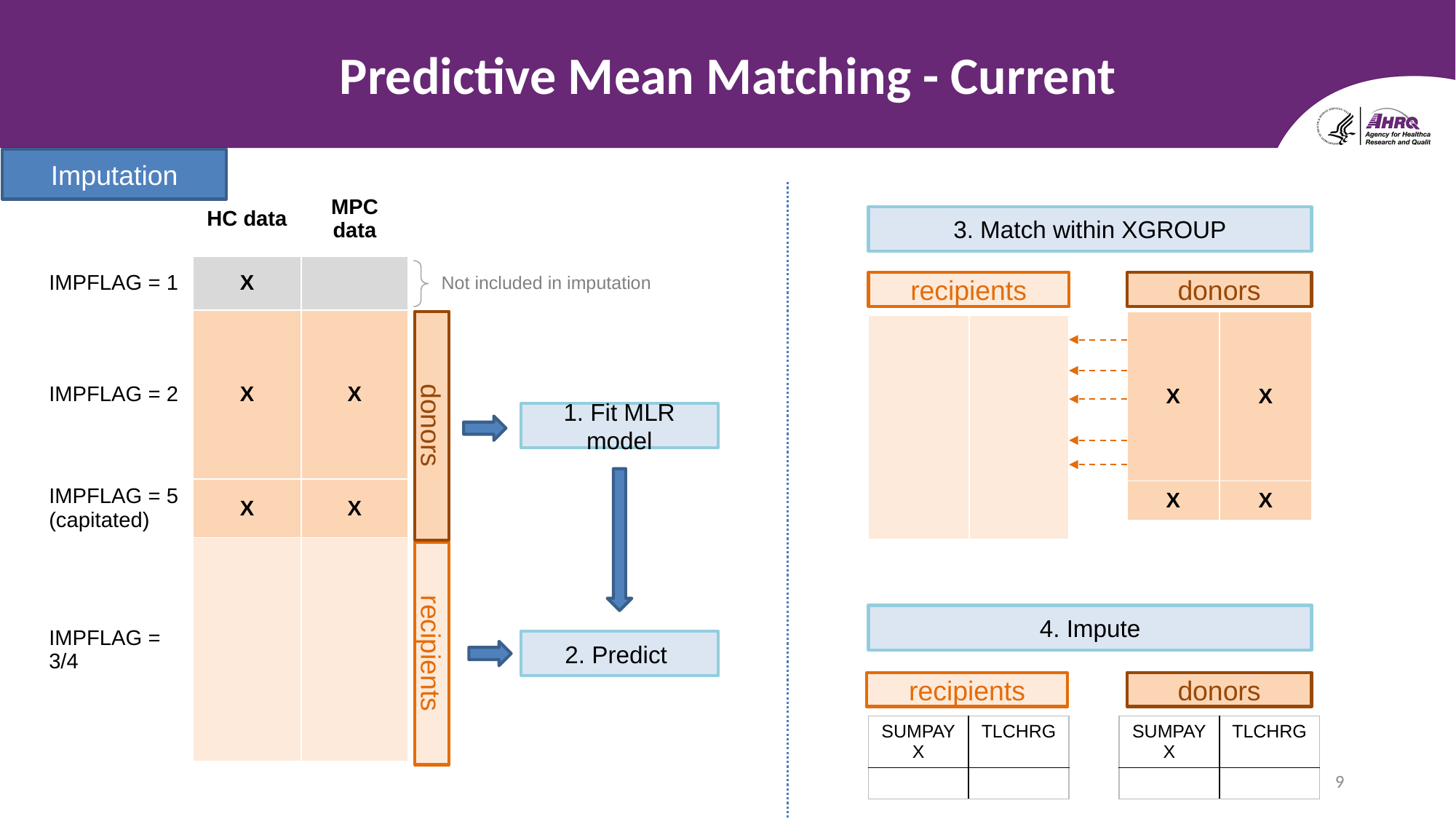

# Predictive Mean Matching - Current
Imputation
|  | HC data | MPC data |
| --- | --- | --- |
| IMPFLAG = 1 | X |  |
| IMPFLAG = 2 | X | X |
| IMPFLAG = 5 (capitated) | X | X |
| IMPFLAG = 3/4 |  |  |
3. Match within XGROUP

Not included in imputation
recipients
donors
| X | X |
| --- | --- |
| X | X |
|  |  |
| --- | --- |
1. Fit MLR model
donors

4. Impute
2. Predict
recipients

recipients
donors
| SUMPAYX | TLCHRG |
| --- | --- |
|  |  |
| SUMPAYX | TLCHRG |
| --- | --- |
|  |  |
9